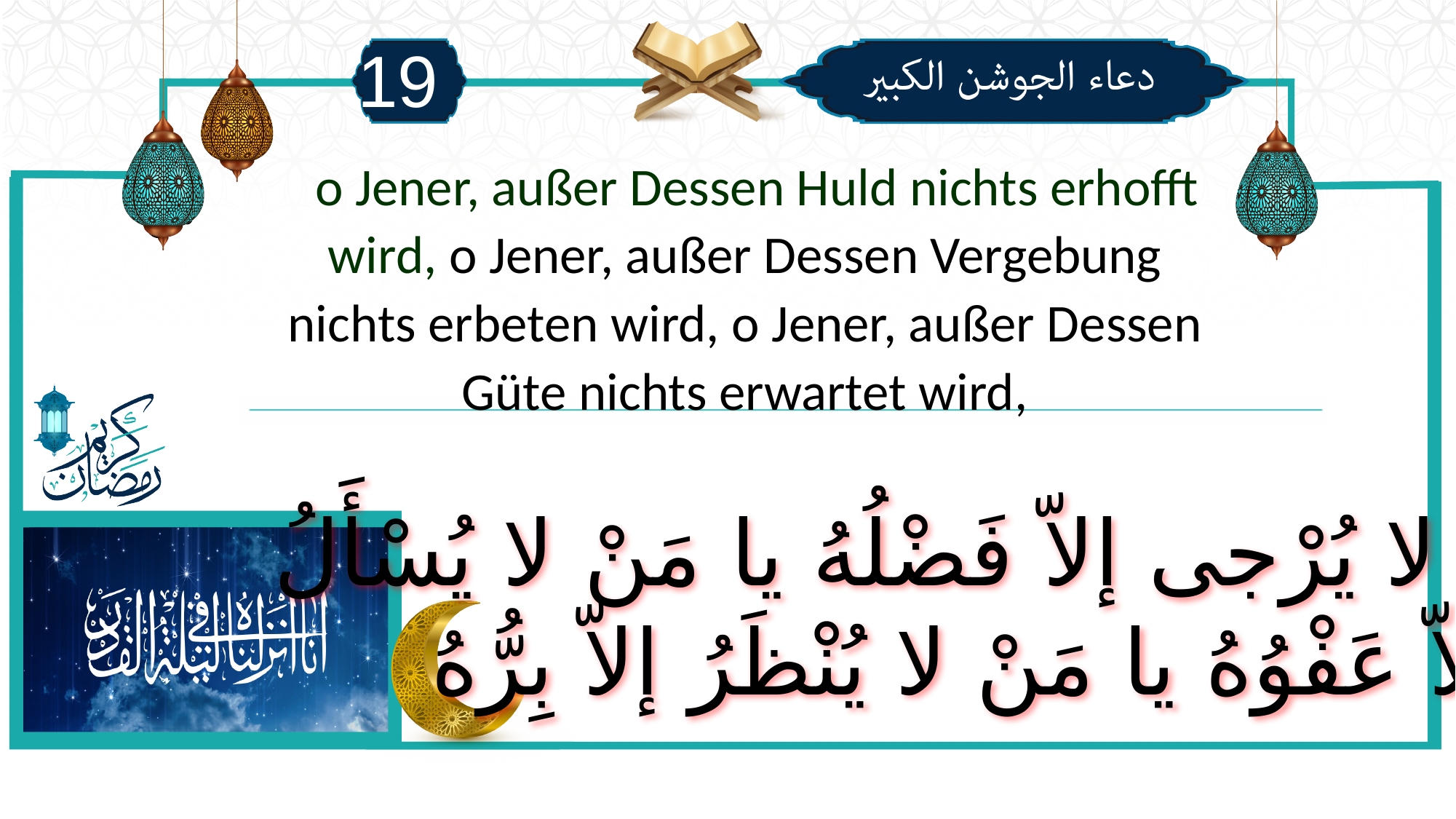

19
  o Jener, außer Dessen Huld nichts erhofft wird, o Jener, außer Dessen Vergebung nichts erbeten wird, o Jener, außer Dessen Güte nichts erwartet wird,
 يا مَنْ لا يُرْجى إلاّ فَضْلُهُ يا مَنْ لا يُسْأَلُ
 إلاّ عَفْوُهُ يا مَنْ لا يُنْظَرُ إلاّ بِرُّهُ